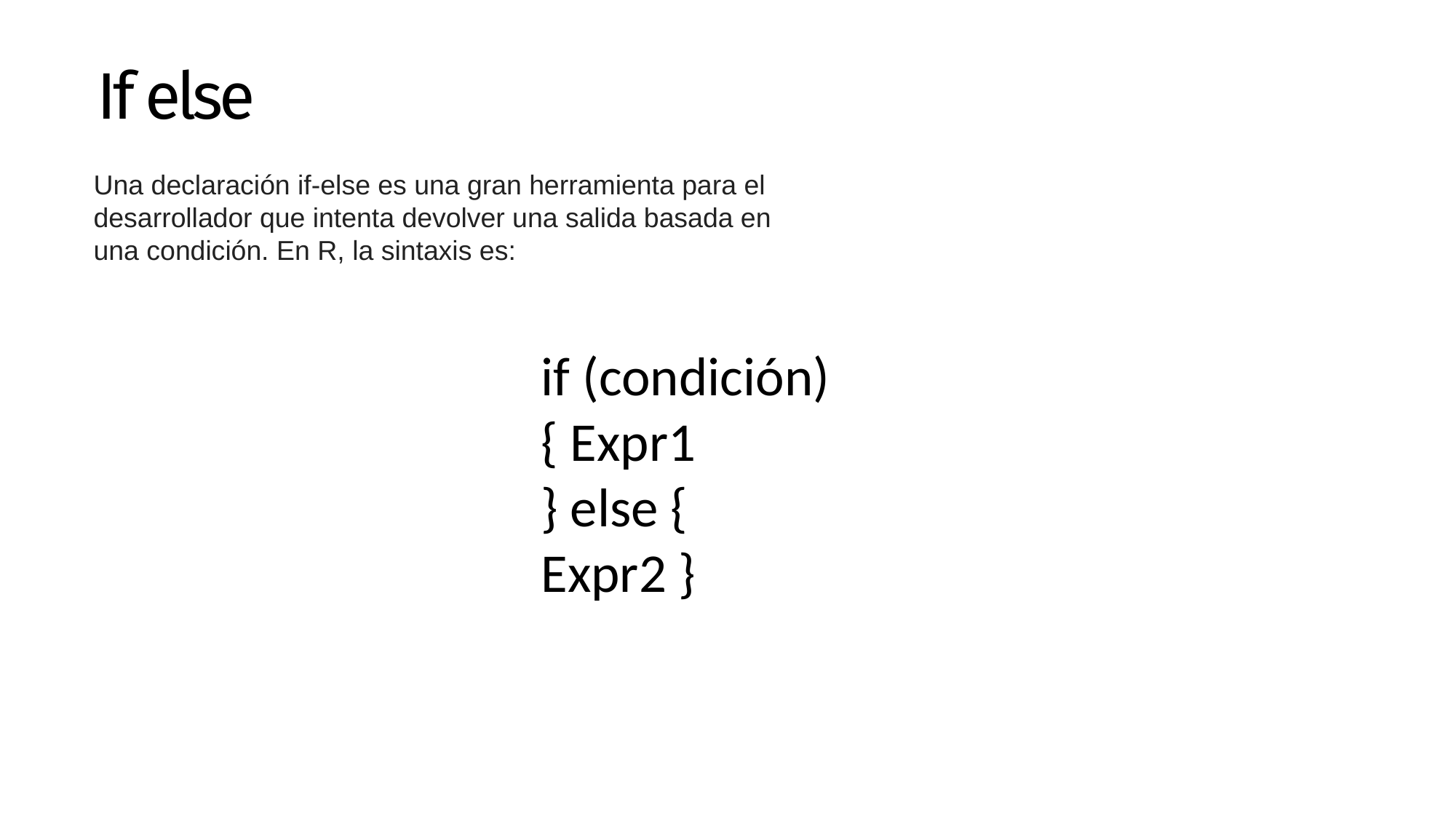

If else
Una declaración if-else es una gran herramienta para el desarrollador que intenta devolver una salida basada en una condición. En R, la sintaxis es:
if (condición) { Expr1
} else {
Expr2 }